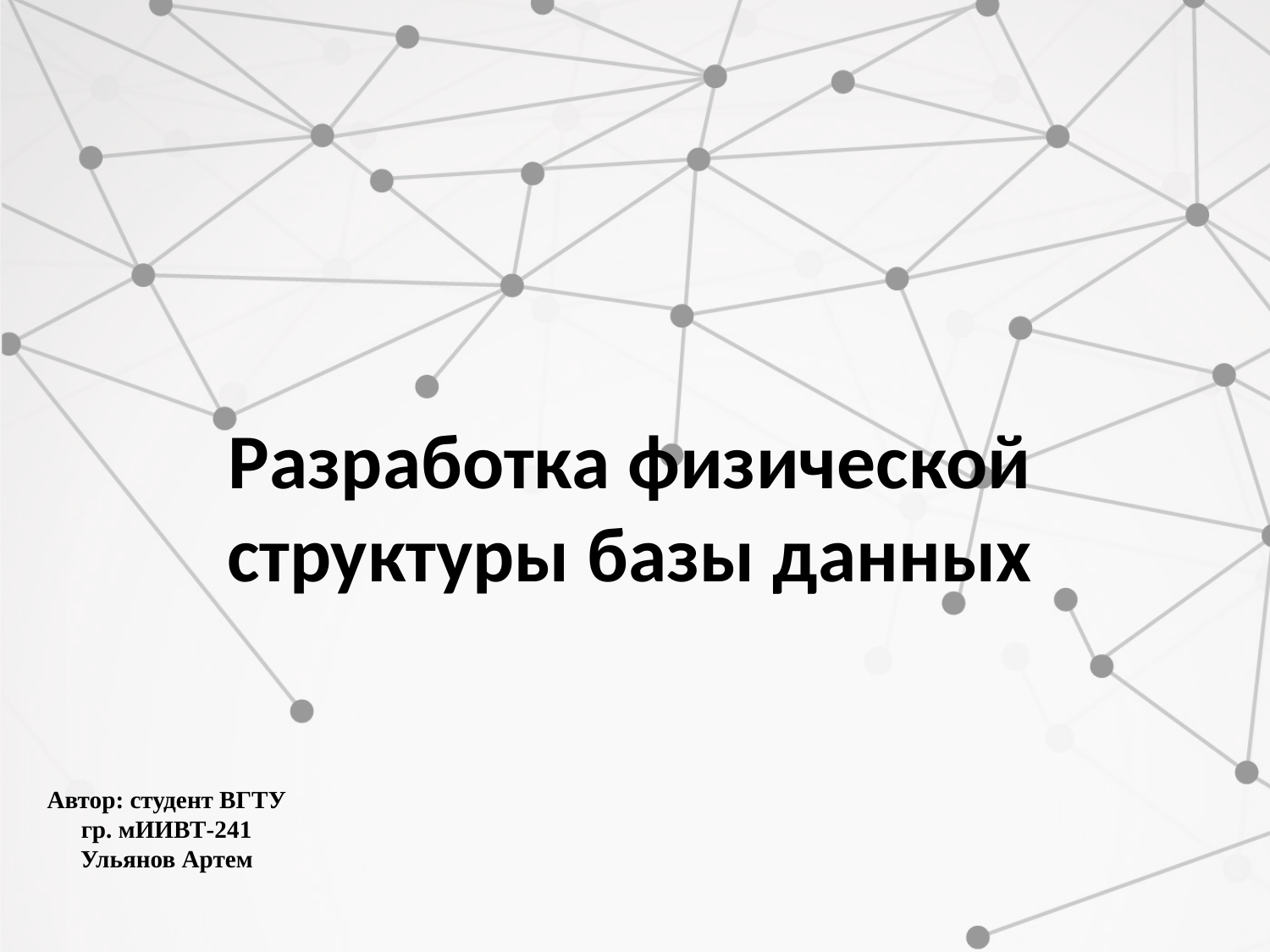

# Разработка физической структуры базы данных
Автор: студент ВГТУ гр. мИИВТ-241
Ульянов Артем